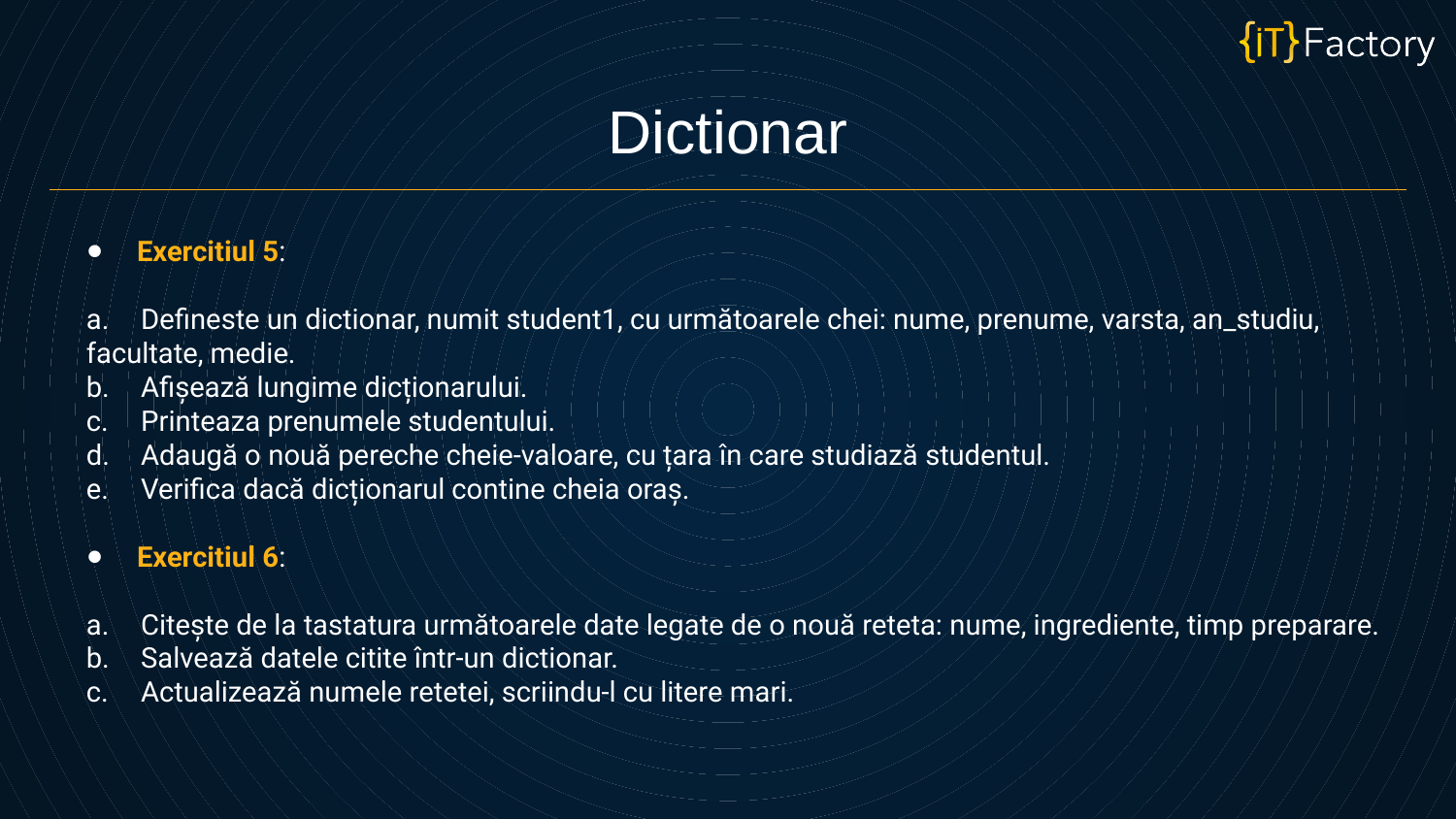

Dictionar
Exercitiul 5:

Defineste un dictionar, numit student1, cu următoarele chei: nume, prenume, varsta, an_studiu,
facultate, medie.
Afișează lungime dicționarului.
Printeaza prenumele studentului.
Adaugă o nouă pereche cheie-valoare, cu țara în care studiază studentul.
Verifica dacă dicționarul contine cheia oraș.

Exercitiul 6:

Citește de la tastatura următoarele date legate de o nouă reteta: nume, ingrediente, timp preparare.
Salvează datele citite într-un dictionar.
Actualizează numele retetei, scriindu-l cu litere mari.